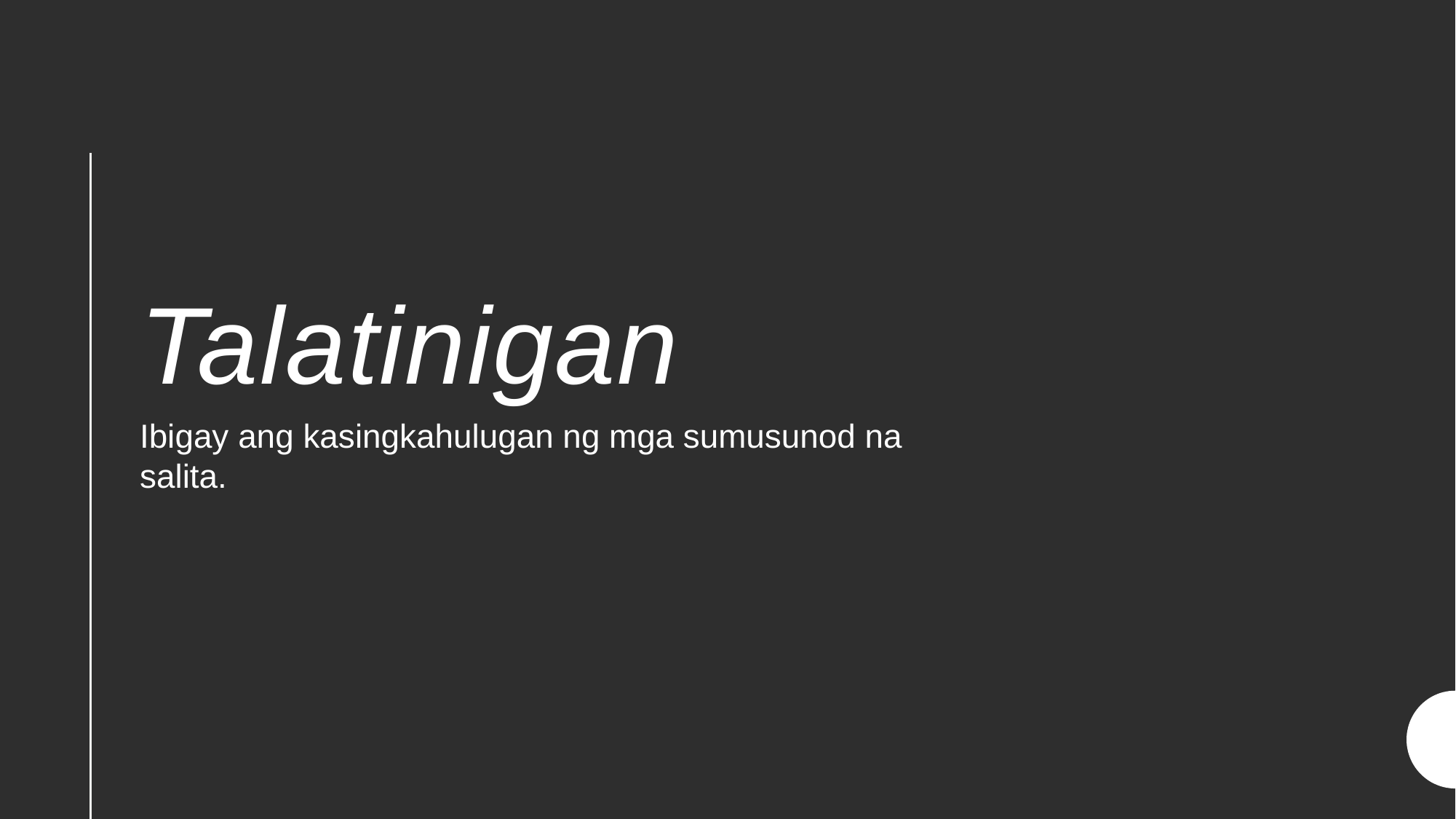

# Talatinigan
Ibigay ang kasingkahulugan ng mga sumusunod na salita.